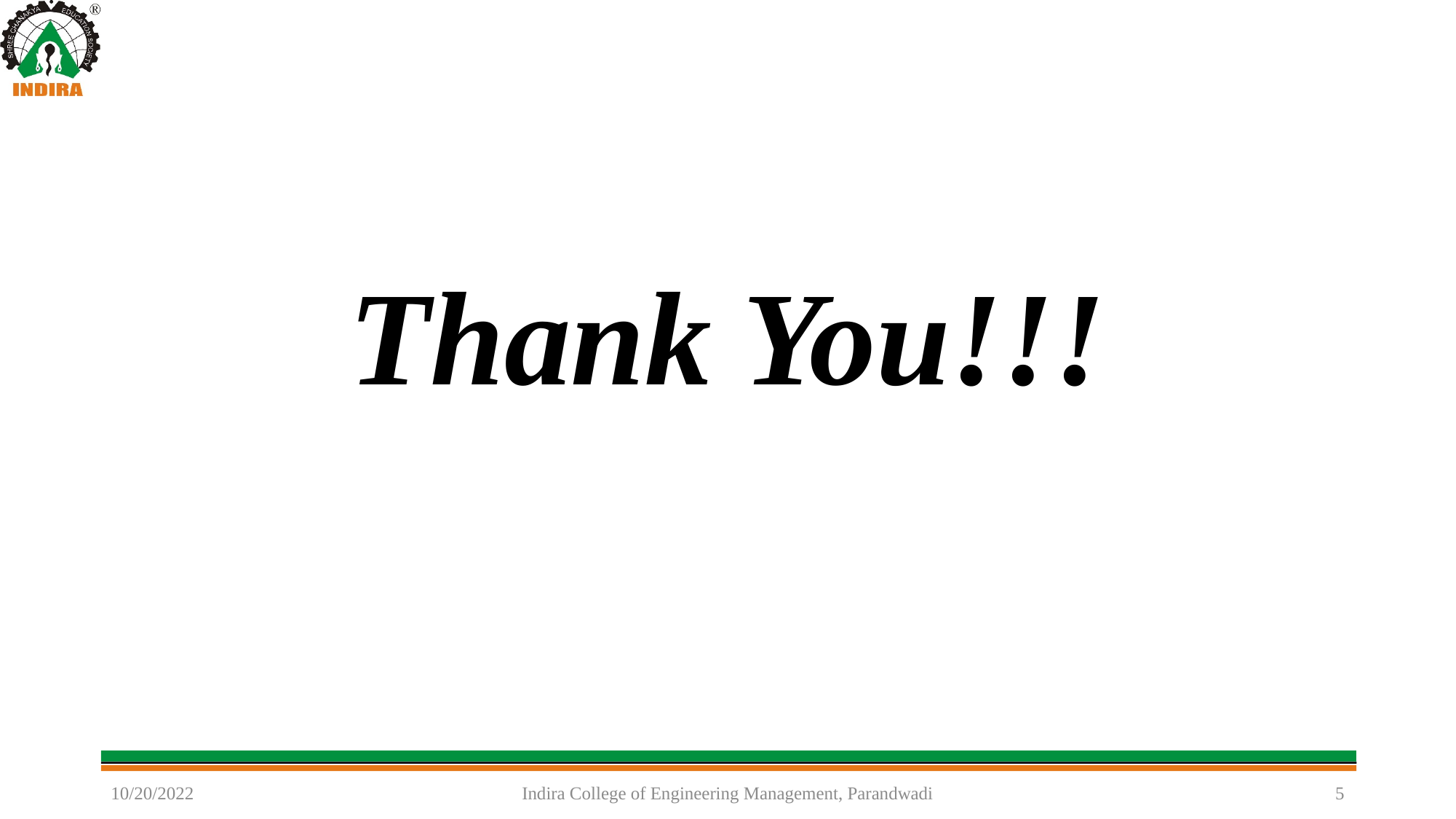

Thank You!!!
10/20/2022
Indira College of Engineering Management, Parandwadi
5